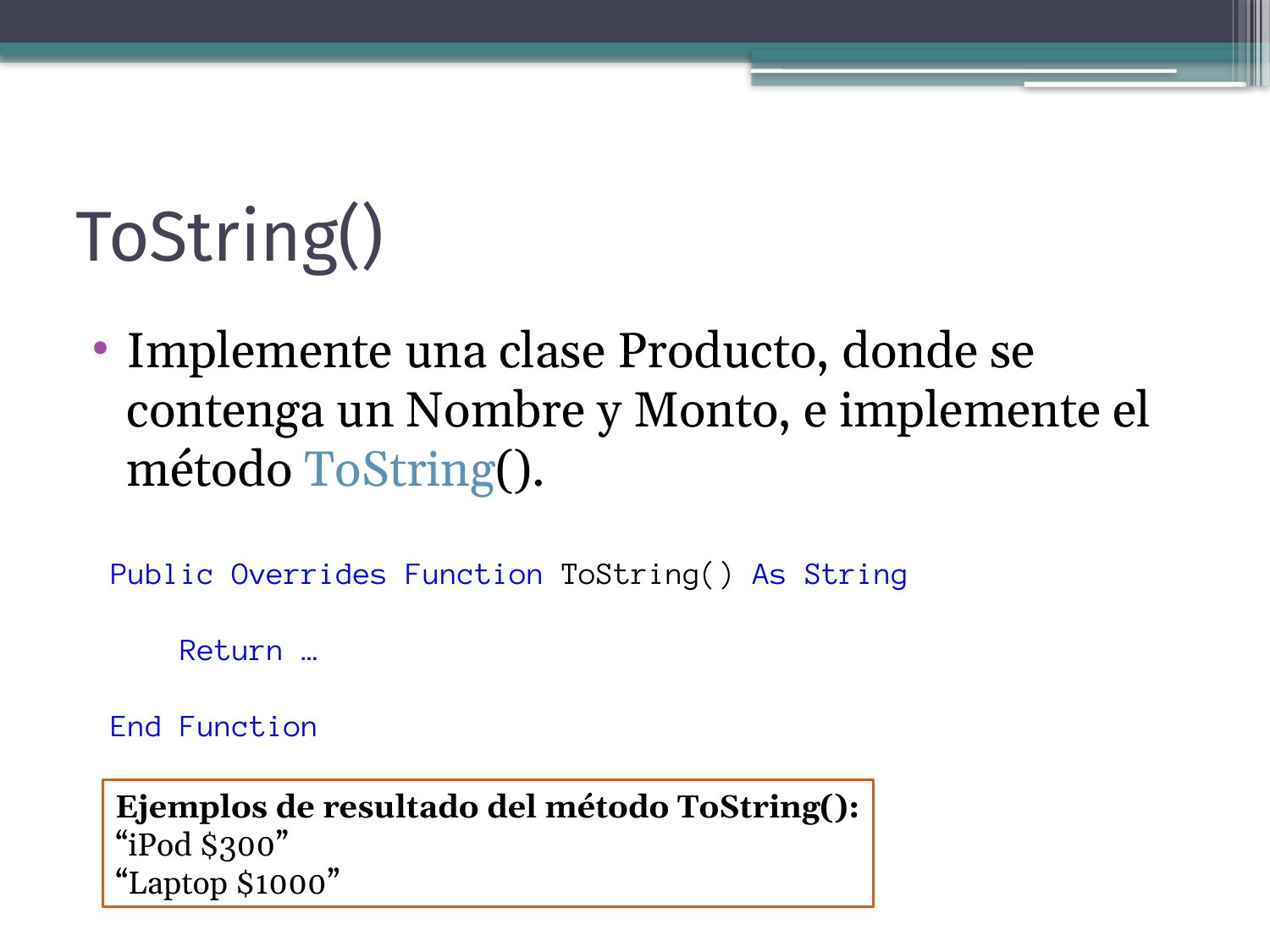

# ToString()
Implemente una clase Producto, donde se contenga un Nombre y Monto, e implemente el método ToString().
Public Overrides Function ToString() As String

    Return …

End Function
Ejemplos de resultado del método ToString():
“iPod $300”
“Laptop $1000”